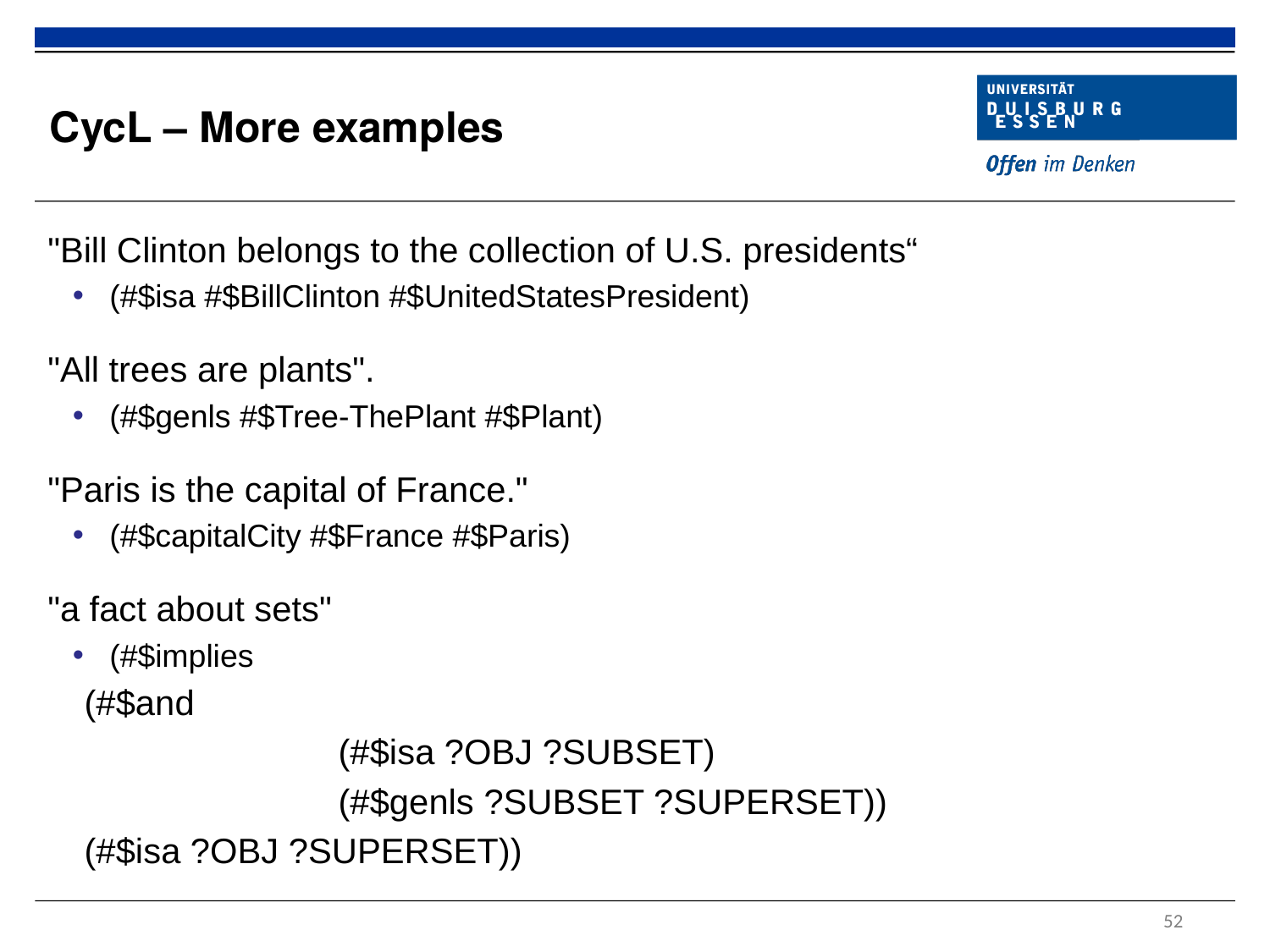

# CycL – More examples
"Bill Clinton belongs to the collection of U.S. presidents“
(#$isa #$BillClinton #$UnitedStatesPresident)

"All trees are plants".
(#$genls #$Tree-ThePlant #$Plant)

"Paris is the capital of France."
(#$capitalCity #$France #$Paris)

"a fact about sets"
(#$implies
   	(#$and
     		(#$isa ?OBJ ?SUBSET)
     		(#$genls ?SUBSET ?SUPERSET))
   	(#$isa ?OBJ ?SUPERSET))